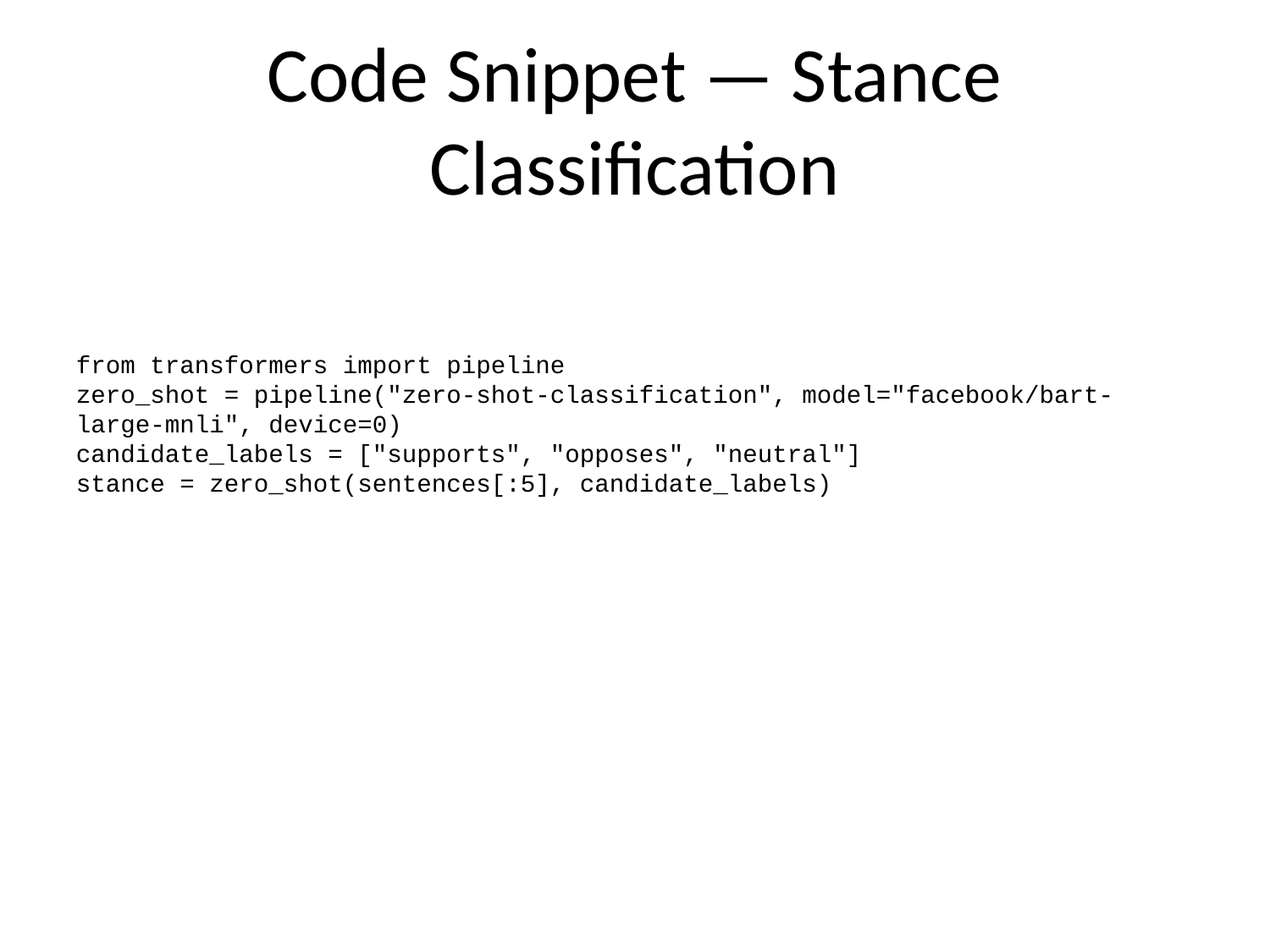

# Code Snippet — Stance Classification

from transformers import pipeline
zero_shot = pipeline("zero-shot-classification", model="facebook/bart-large-mnli", device=0)
candidate_labels = ["supports", "opposes", "neutral"]
stance = zero_shot(sentences[:5], candidate_labels)